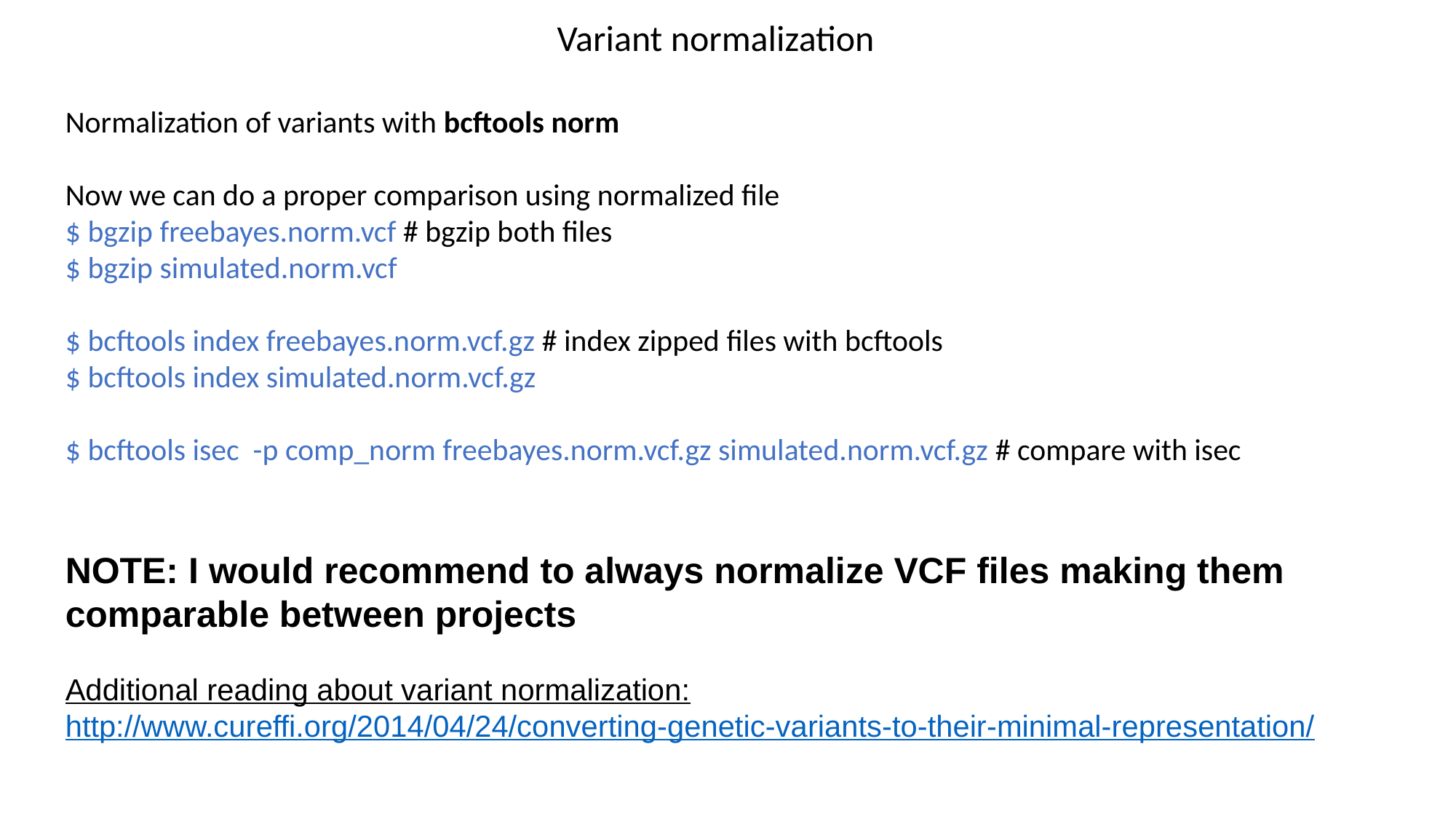

Variant normalization
Normalization of variants with bcftools norm

Now we can do a proper comparison using normalized file
$ bgzip freebayes.norm.vcf # bgzip both files
$ bgzip simulated.norm.vcf

$ bcftools index freebayes.norm.vcf.gz # index zipped files with bcftools
$ bcftools index simulated.norm.vcf.gz

$ bcftools isec  -p comp_norm freebayes.norm.vcf.gz simulated.norm.vcf.gz # compare with isec

NOTE: I would recommend to always normalize VCF files making them comparable between projects

Additional reading about variant normalization: http://www.cureffi.org/2014/04/24/converting-genetic-variants-to-their-minimal-representation/